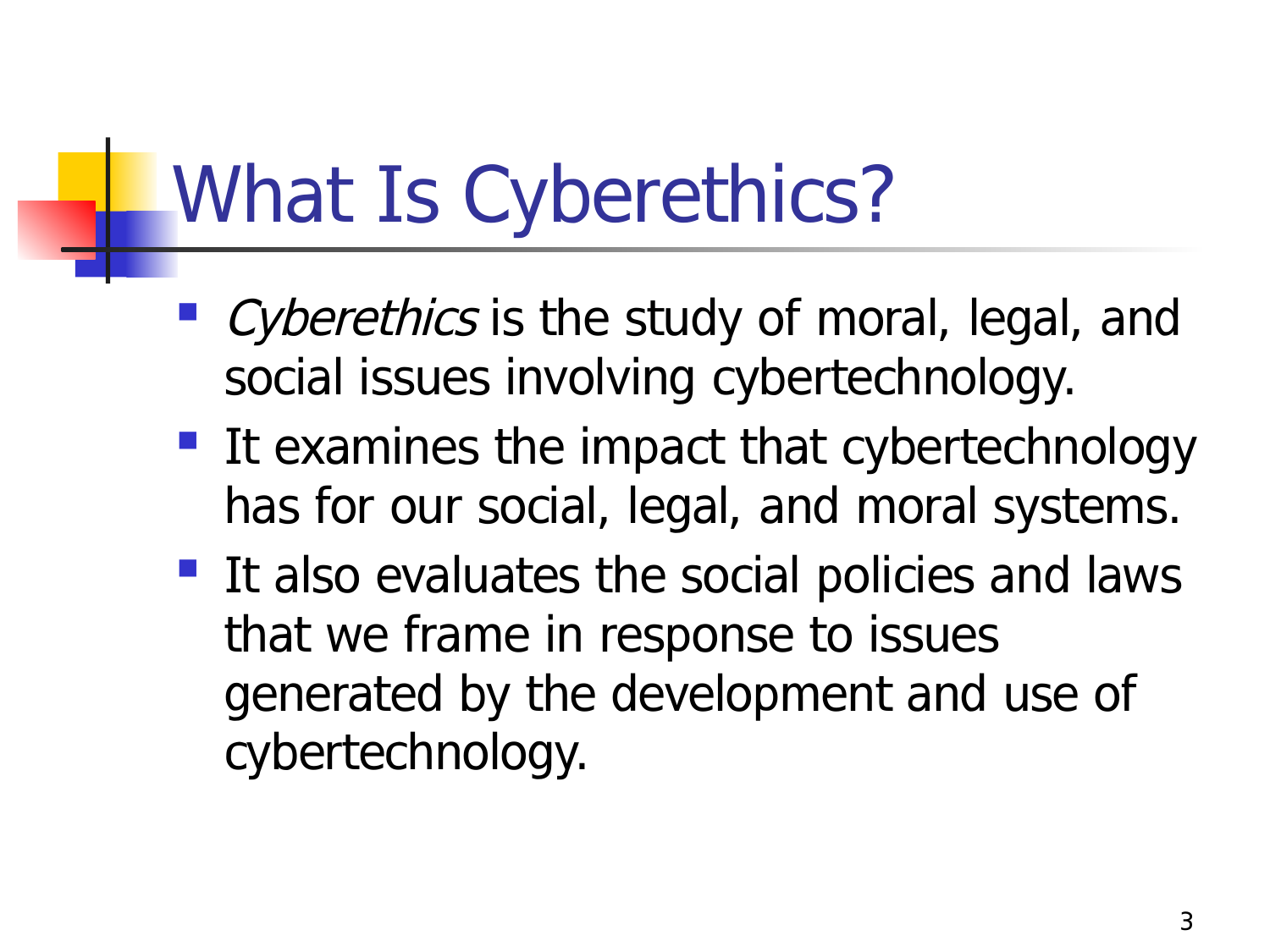

# What Is Cyberethics?
Cyberethics is the study of moral, legal, and social issues involving cybertechnology.
It examines the impact that cybertechnology has for our social, legal, and moral systems.
It also evaluates the social policies and laws that we frame in response to issues generated by the development and use of cybertechnology.
3